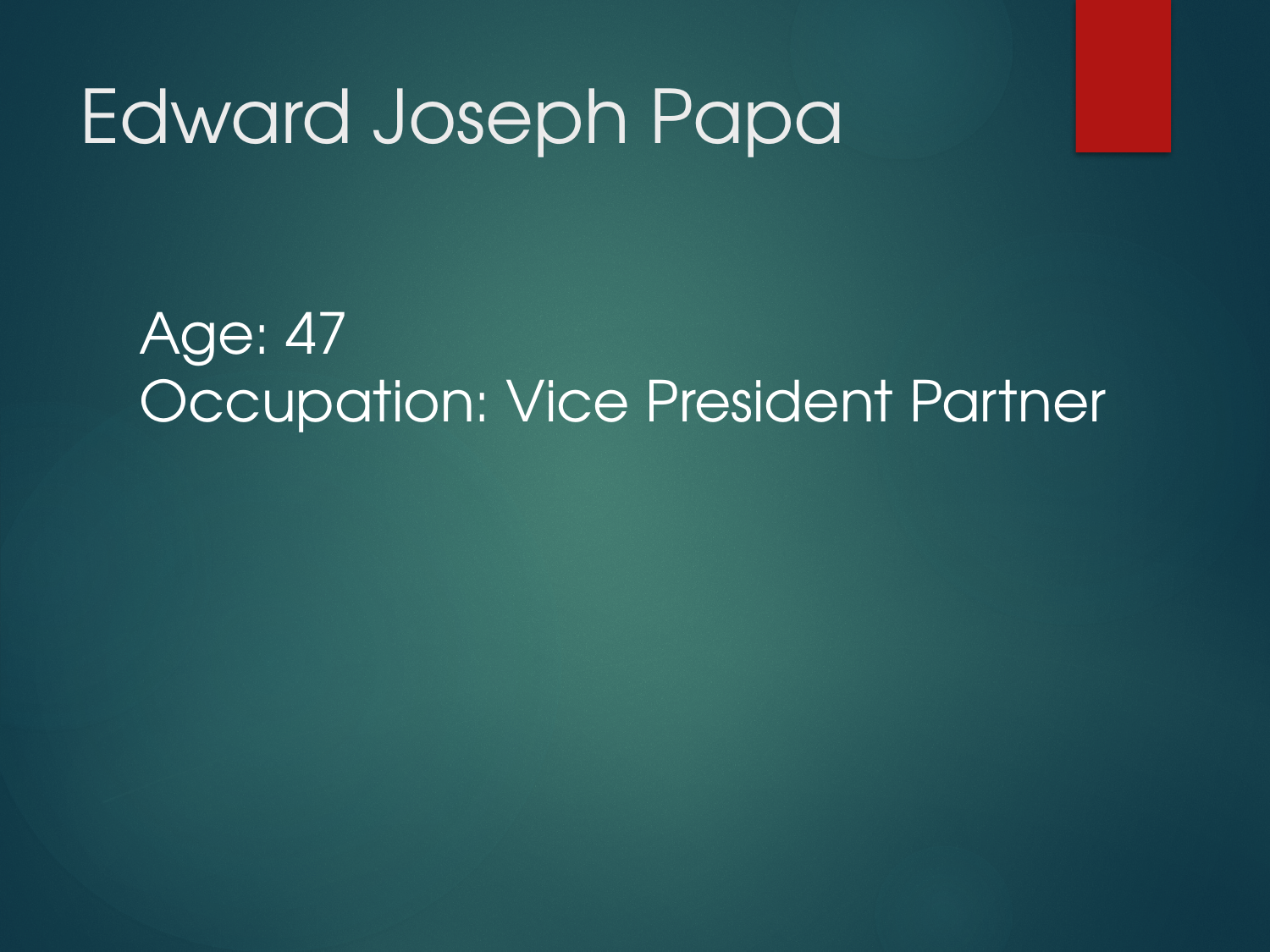

# Edward Joseph Papa

Age: 47
Occupation: Vice President Partner